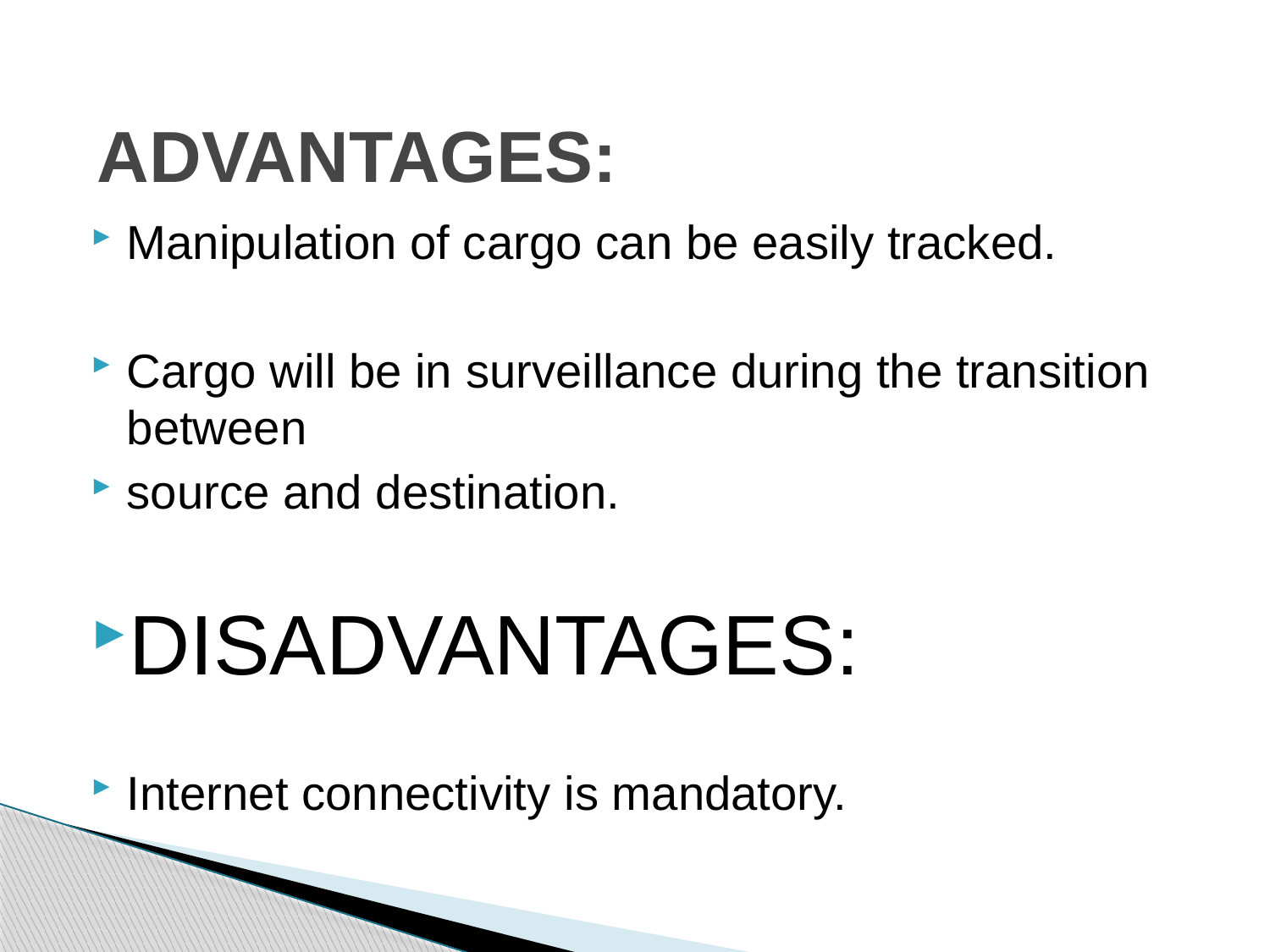

# ADVANTAGES:
Manipulation of cargo can be easily tracked.

Cargo will be in surveillance during the transition between
source and destination.

DISADVANTAGES:

Internet connectivity is mandatory.